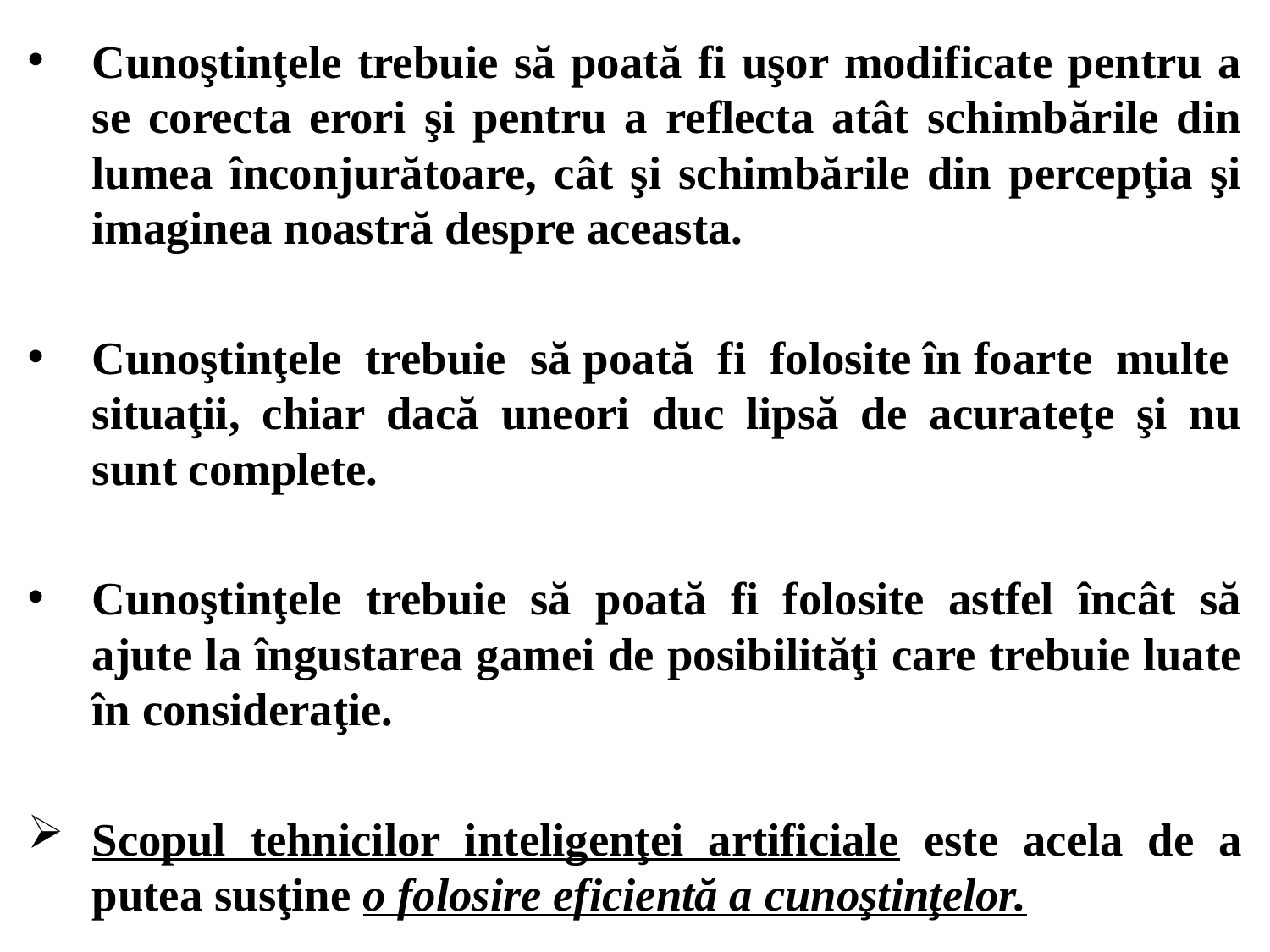

Cunoştinţele trebuie să poată fi uşor modificate pentru a se corecta erori şi pentru a reflecta atât schimbările din lumea înconjurătoare, cât şi schimbările din percepţia şi imaginea noastră despre aceasta.

Cunoştinţele  trebuie  să poată  fi  folosite în foarte  multe  situaţii, chiar dacă uneori duc lipsă de acurateţe şi nu sunt complete.

Cunoştinţele  trebuie  să  poată  fi  folosite  astfel  încât  să ajute la îngustarea gamei de posibilităţi care trebuie luate în consideraţie.

Scopul tehnicilor inteligenţei artificiale este acela de a putea susţine o folosire eficientă a cunoştinţelor.